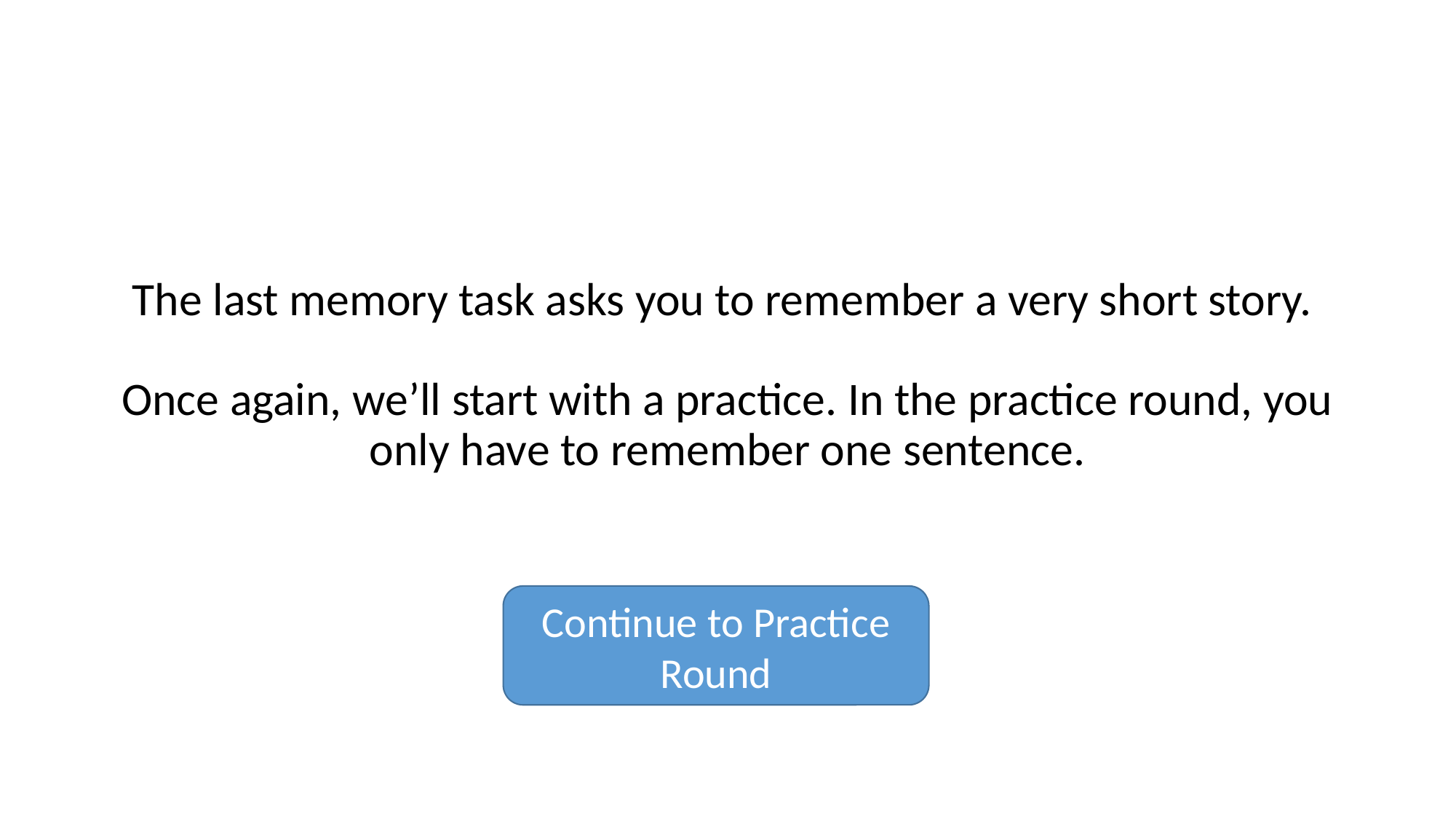

The last memory task asks you to remember a very short story.

Once again, we’ll start with a practice. In the practice round, you only have to remember one sentence.
Continue to Practice Round